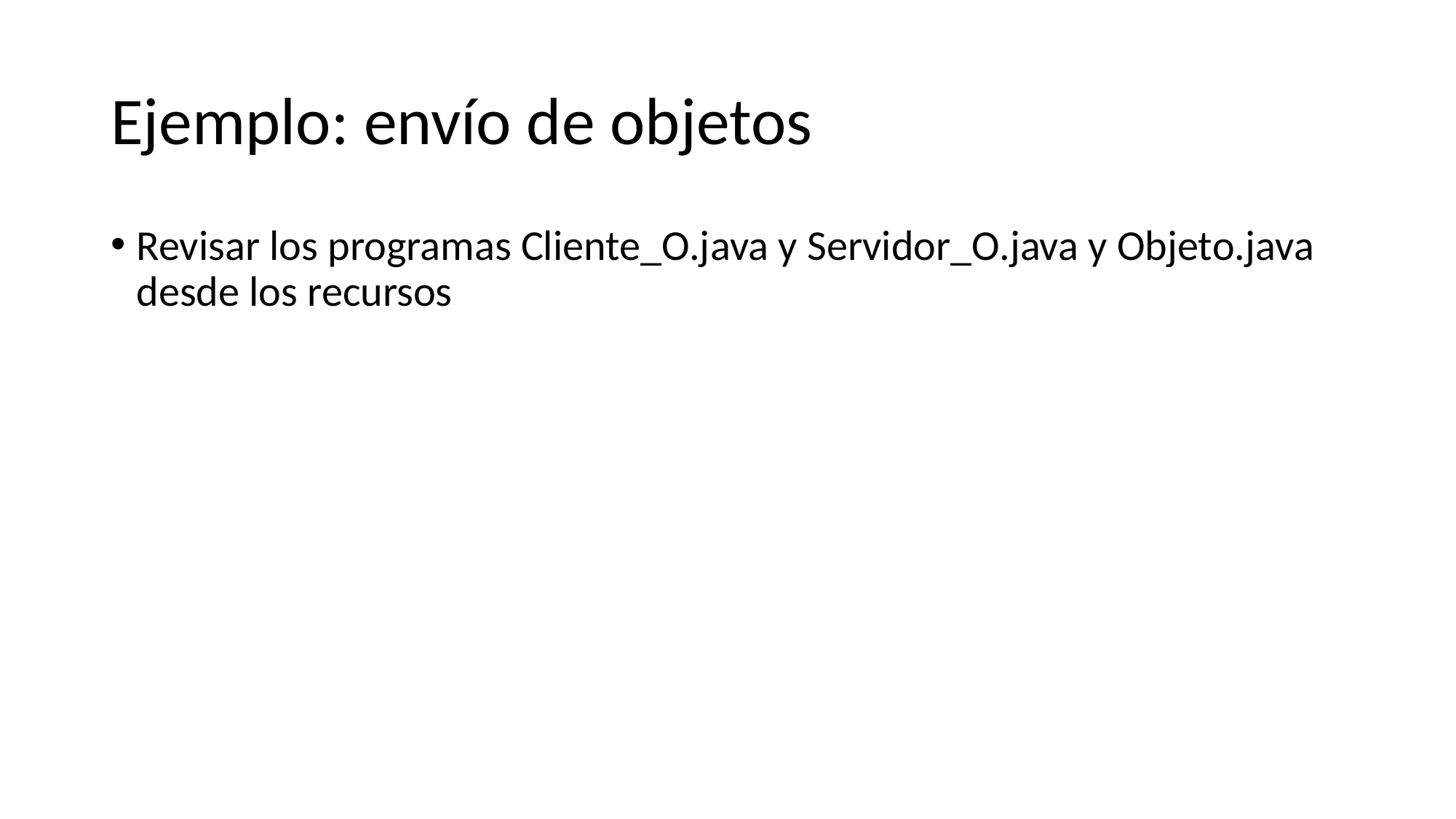

Ejemplo: envío de objetos
Revisar los programas Cliente_O.java y Servidor_O.java y Objeto.java desde los recursos